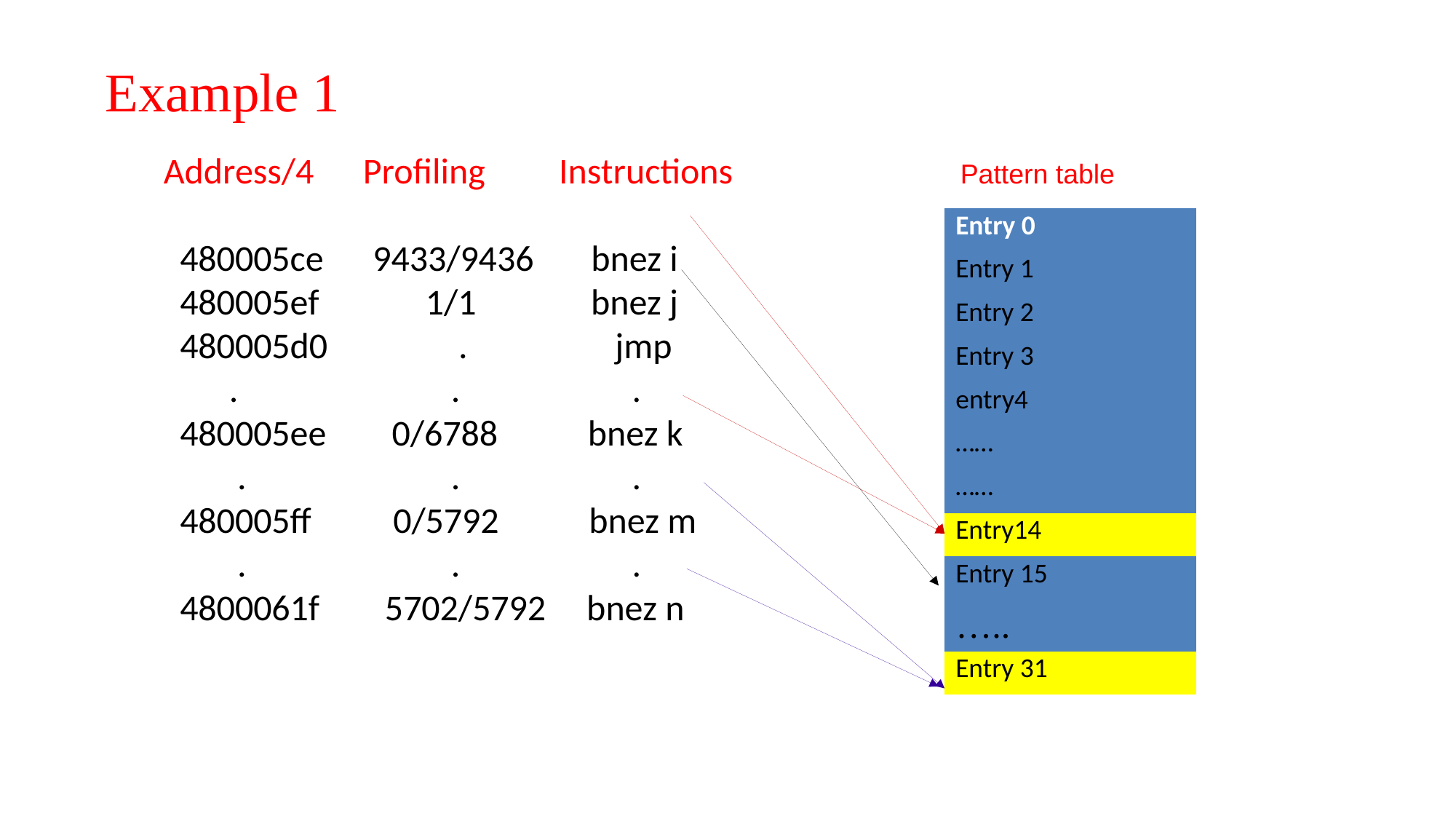

Example 1
Address/4      Profiling         Instructions
  480005ce      9433/9436       bnez i
  480005ef             1/1              bnez j
  480005d0                .                  jmp
        .                          .                     .
  480005ee        0/6788           bnez k
         .                         .                     .
  480005ff          0/5792           bnez m
         .                         .                     .
  4800061f        5702/5792     bnez n

Pattern table
| Entry 0 |
| --- |
| Entry 1 |
| Entry 2 |
| Entry 3 |
| entry4 |
| …… |
| …… |
| Entry14 |
| Entry 15 |
| ….. |
| Entry 31 |